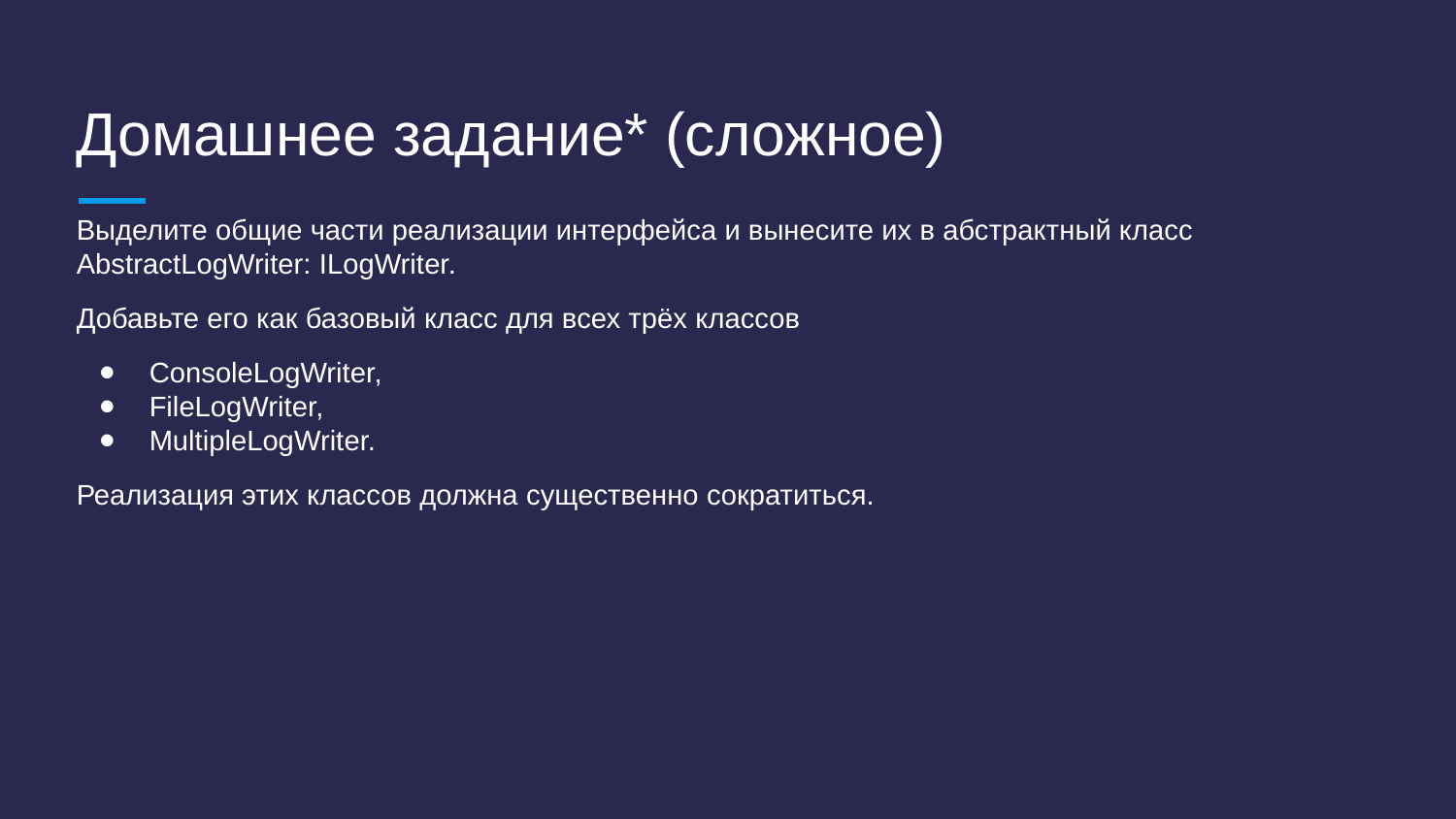

# Домашнее задание* (сложное)
Выделите общие части реализации интерфейса и вынесите их в абстрактный класс AbstractLogWriter: ILogWriter.
Добавьте его как базовый класс для всех трёх классов
ConsoleLogWriter,
FileLogWriter,
MultipleLogWriter.
Реализация этих классов должна существенно сократиться.